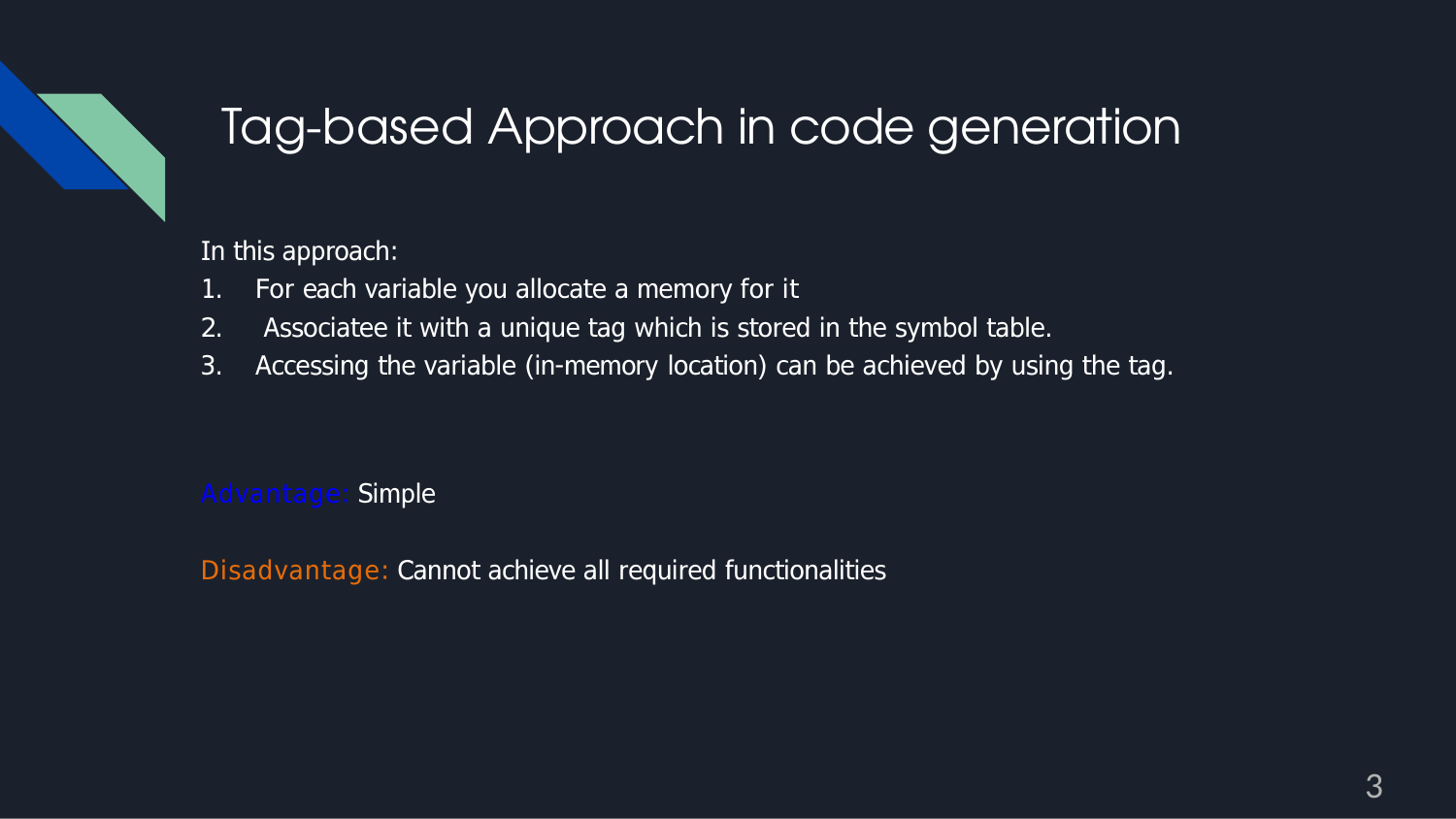

Tag-based Approach in code generation
In this approach:
For each variable you allocate a memory for it
 Associatee it with a unique tag which is stored in the symbol table.
Accessing the variable (in-memory location) can be achieved by using the tag.
Advantage: Simple

Disadvantage: Cannot achieve all required functionalities
3